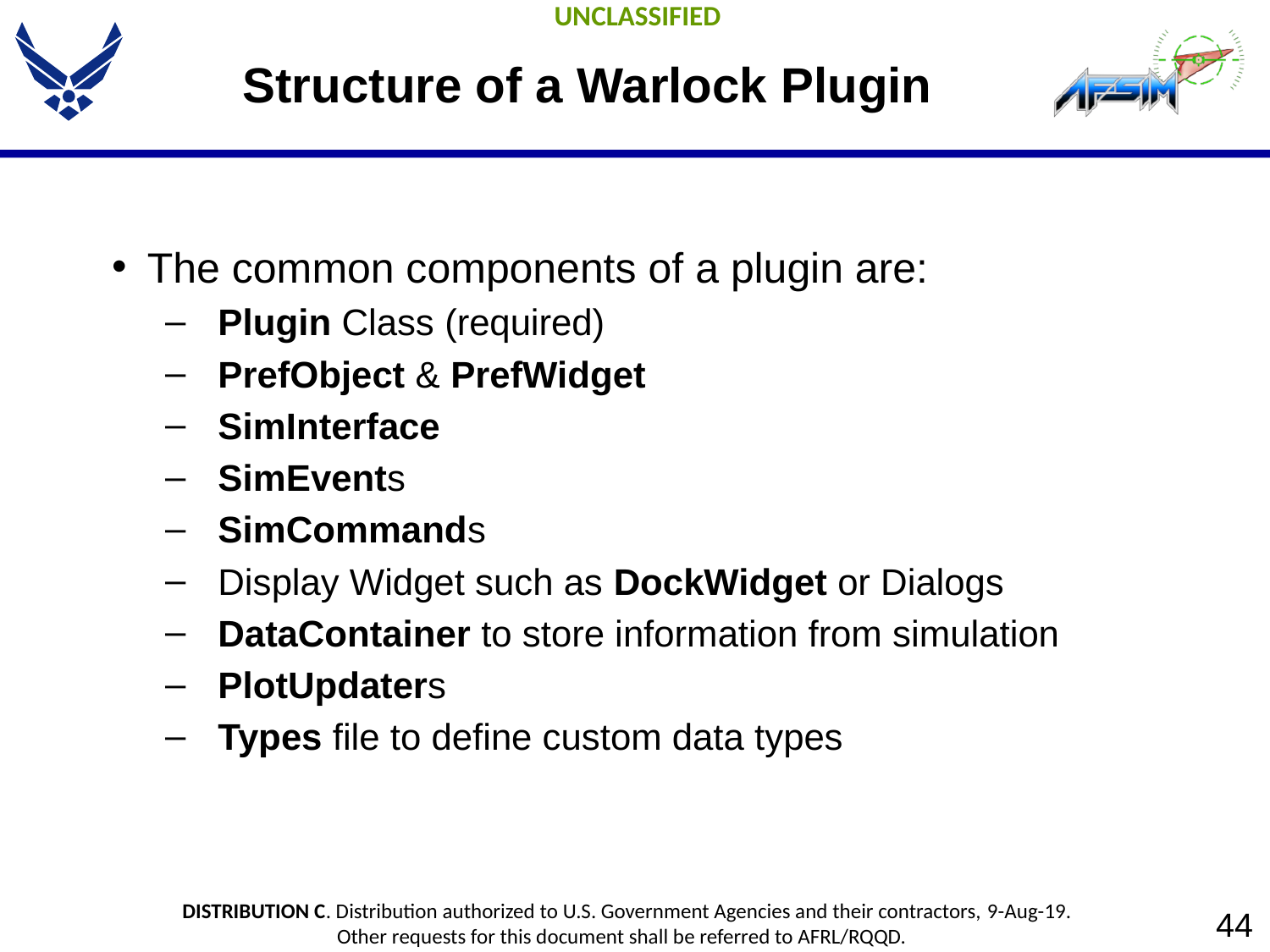

# Structure of a Warlock Plugin
The common components of a plugin are:
Plugin Class (required)
PrefObject & PrefWidget
SimInterface
SimEvents
SimCommands
Display Widget such as DockWidget or Dialogs
DataContainer to store information from simulation
PlotUpdaters
Types file to define custom data types